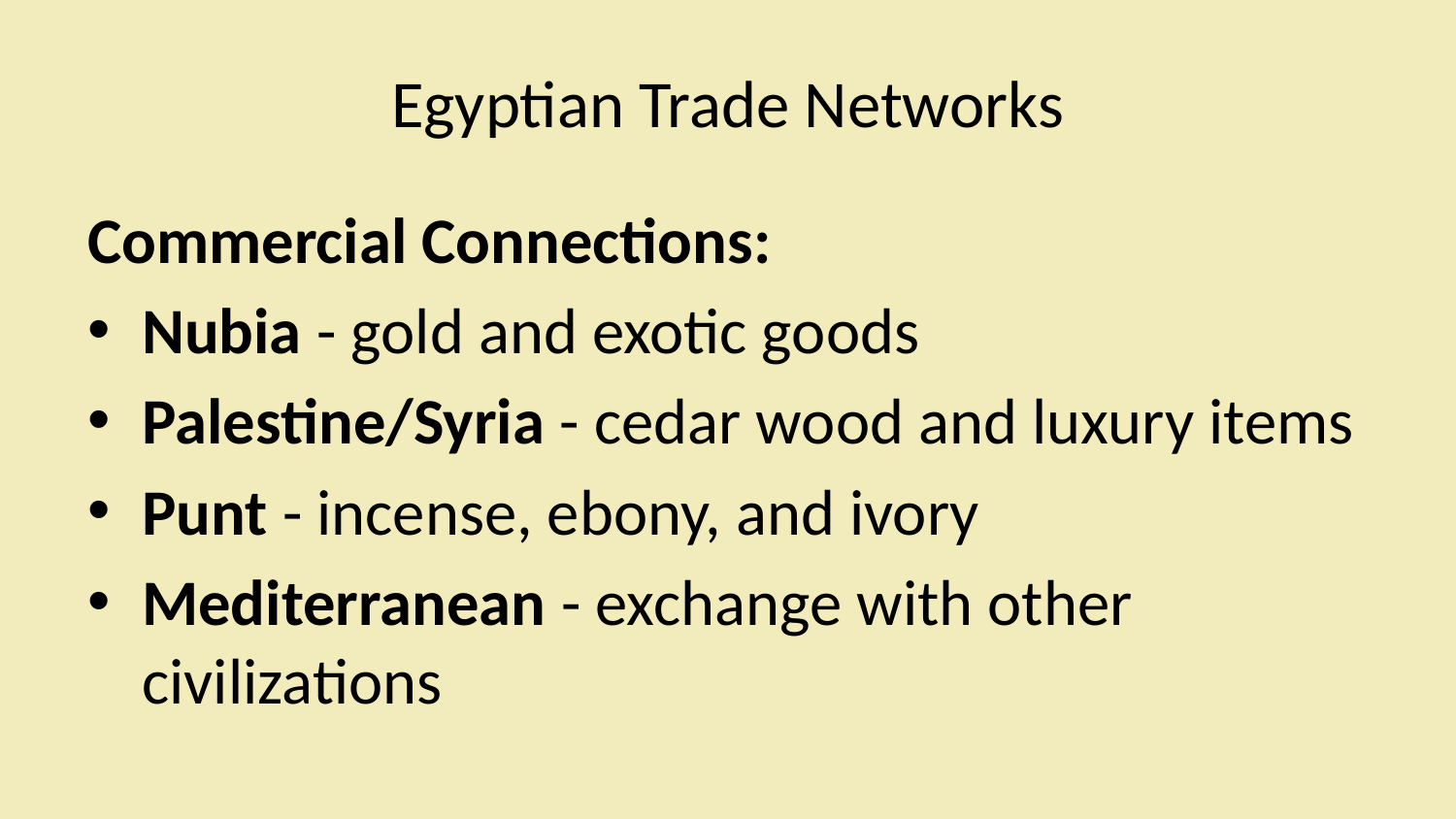

# Egyptian Trade Networks
Commercial Connections:
Nubia - gold and exotic goods
Palestine/Syria - cedar wood and luxury items
Punt - incense, ebony, and ivory
Mediterranean - exchange with other civilizations